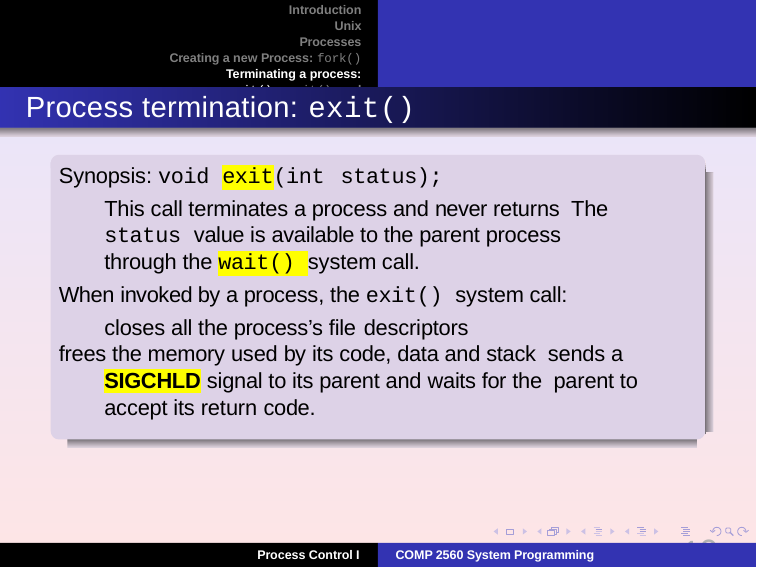

Introduction  Unix Processes
Creating a new Process: fork()  Terminating a process: exit()  wait() and waitpid()

Process termination: exit()

Synopsis: void exit(int status);
This call terminates a process and never returns  The status value is available to the parent process  through the wait() system call.
When invoked by a process, the exit() system call:  closes all the process’s file descriptors
frees the memory used by its code, data and stack  sends a SIGCHLD signal to its parent and waits for the  parent to accept its return code.

18

Process Control I
COMP 2560 System Programming